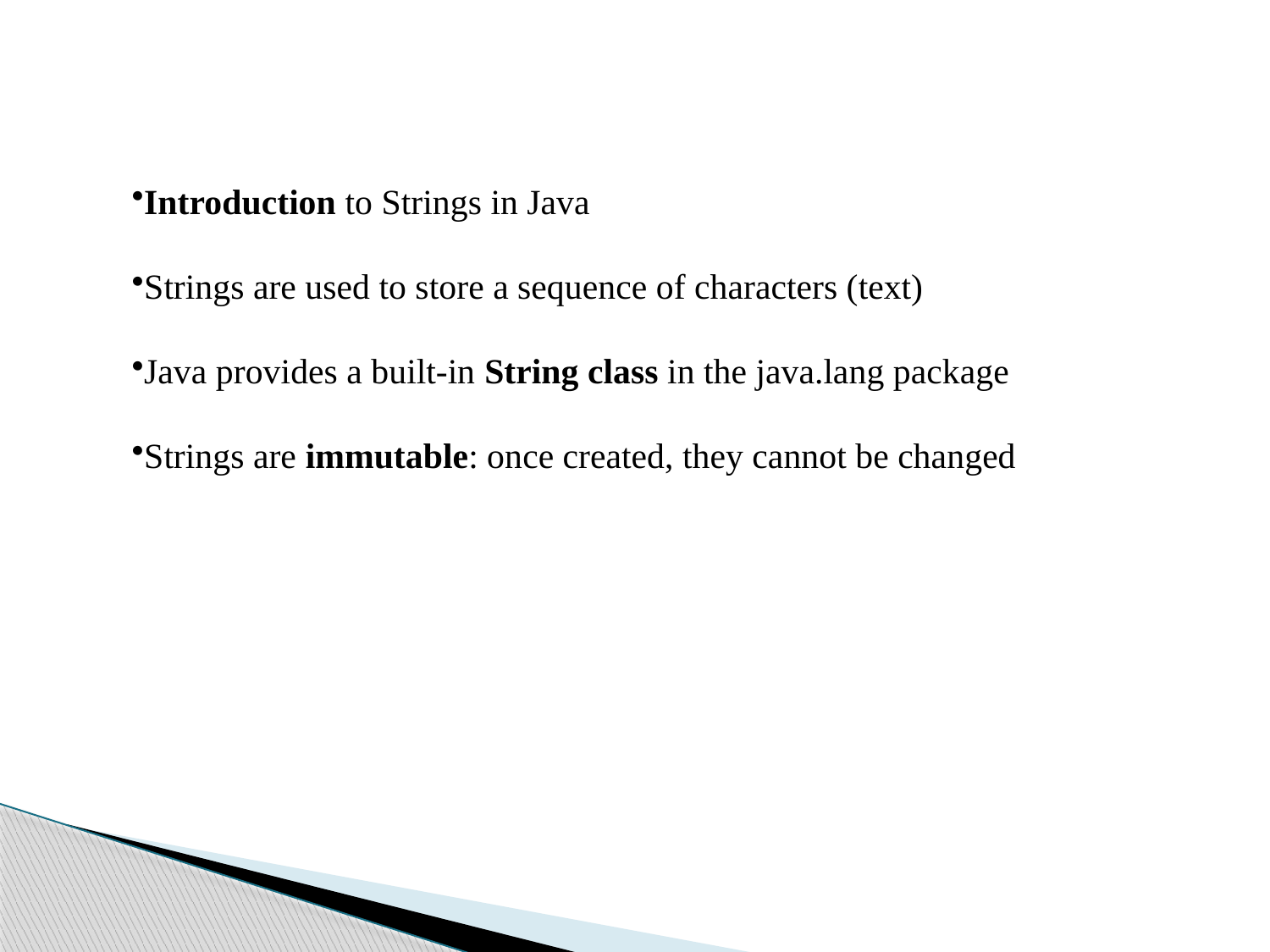

Introduction to Strings in Java

Strings are used to store a sequence of characters (text)

Java provides a built-in String class in the java.lang package

Strings are immutable: once created, they cannot be changed